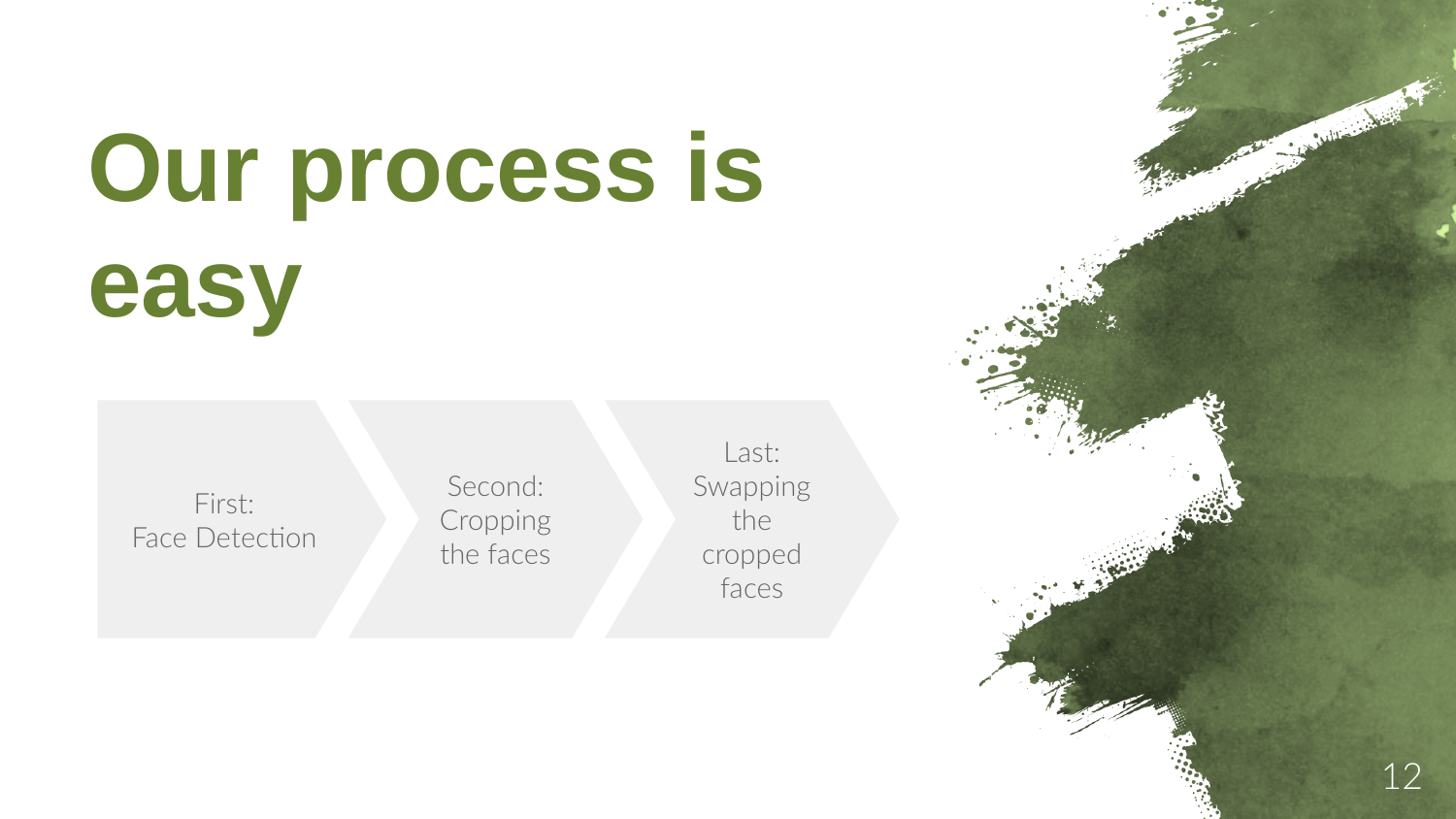

# Our process is easy
First:
Face Detection
Second:
Cropping the faces
Last:
Swapping the cropped faces
12